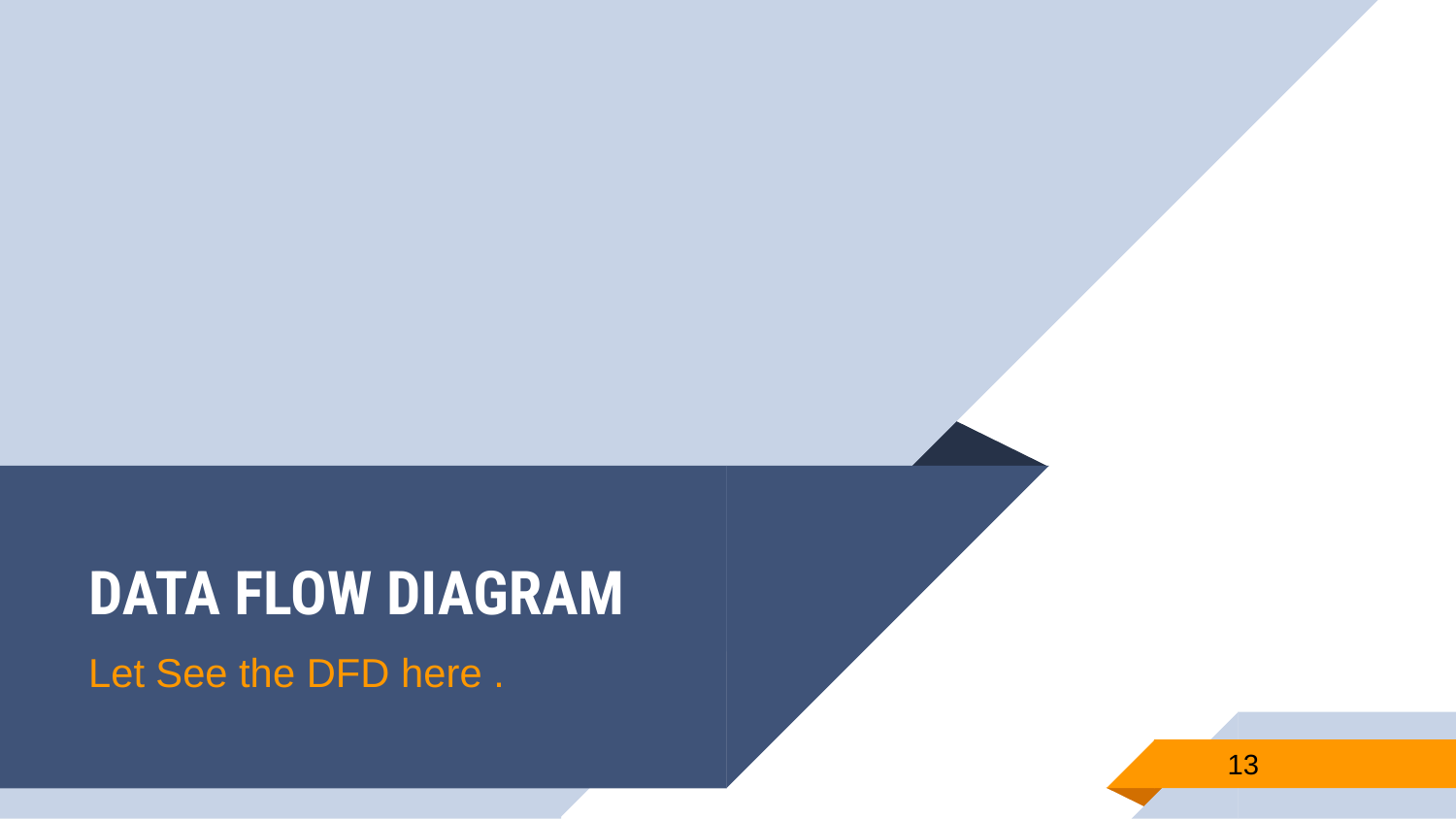

# DATA FLOW DIAGRAM
Let See the DFD here .
13